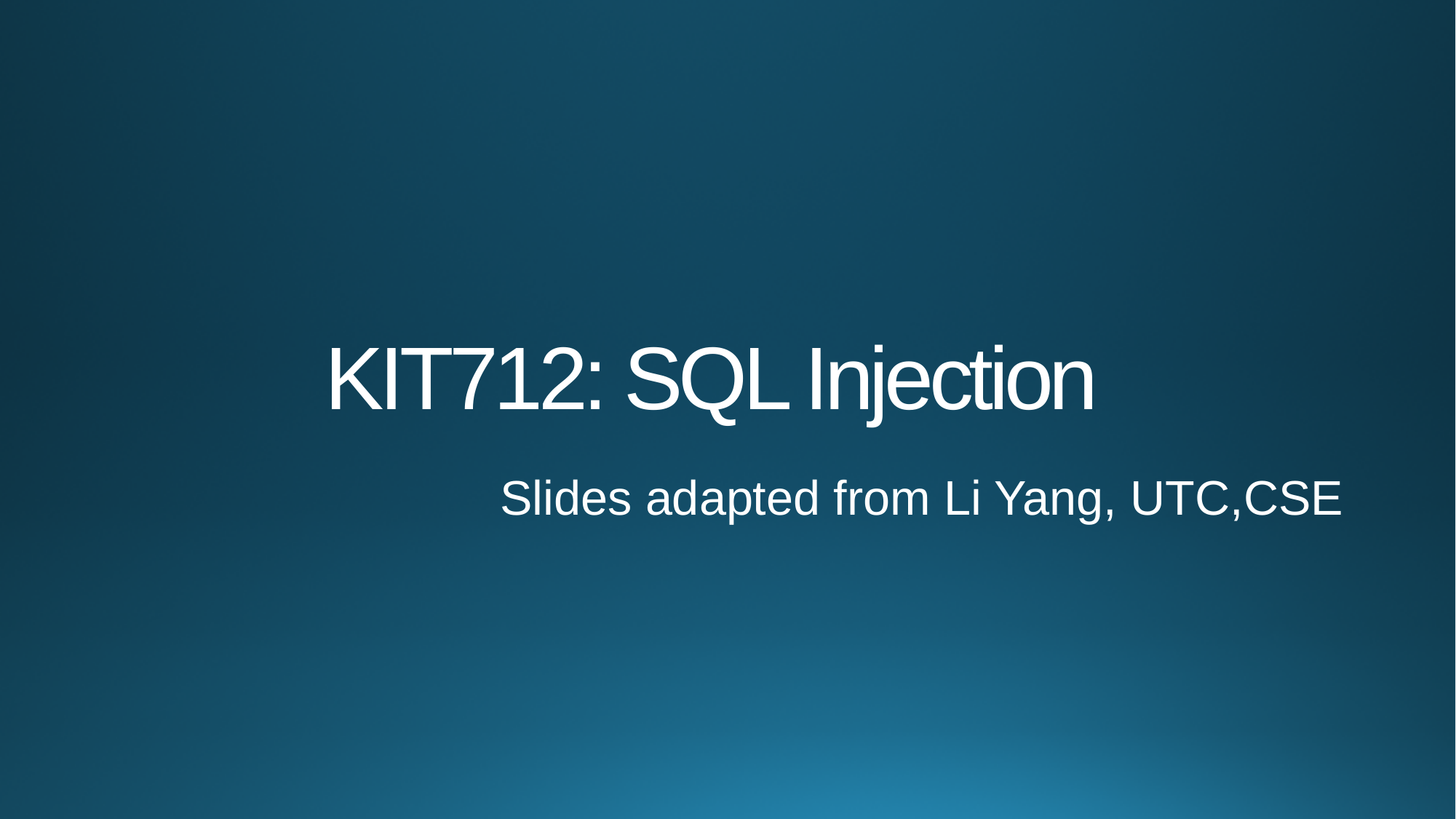

# KIT712: SQL Injection
Slides adapted from Li Yang, UTC,CSE